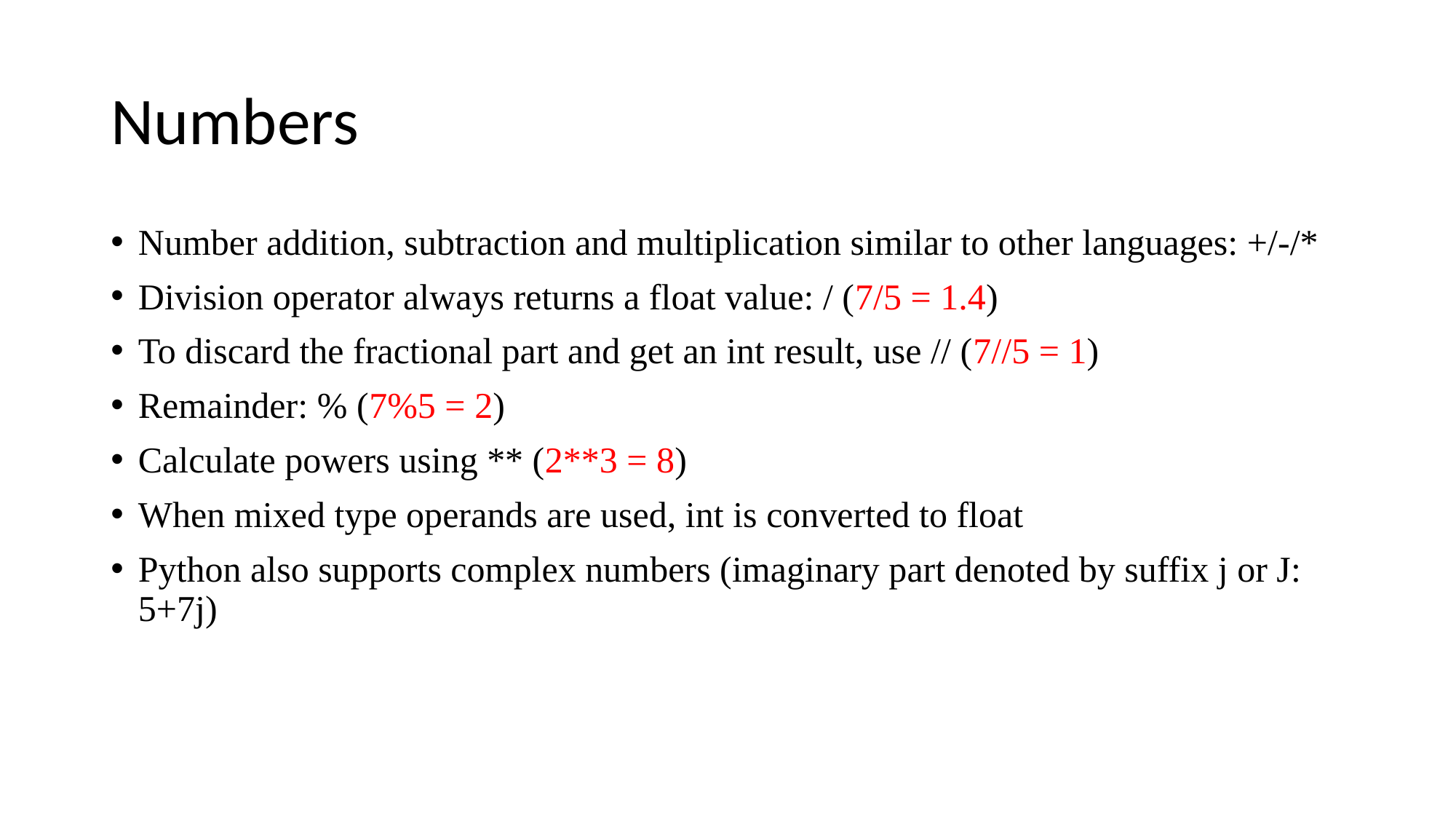

# Numbers
Number addition, subtraction and multiplication similar to other languages: +/-/*
Division operator always returns a float value: / (7/5 = 1.4)
To discard the fractional part and get an int result, use // (7//5 = 1)
Remainder: % (7%5 = 2)
Calculate powers using ** (2**3 = 8)
When mixed type operands are used, int is converted to float
Python also supports complex numbers (imaginary part denoted by suffix j or J: 5+7j)